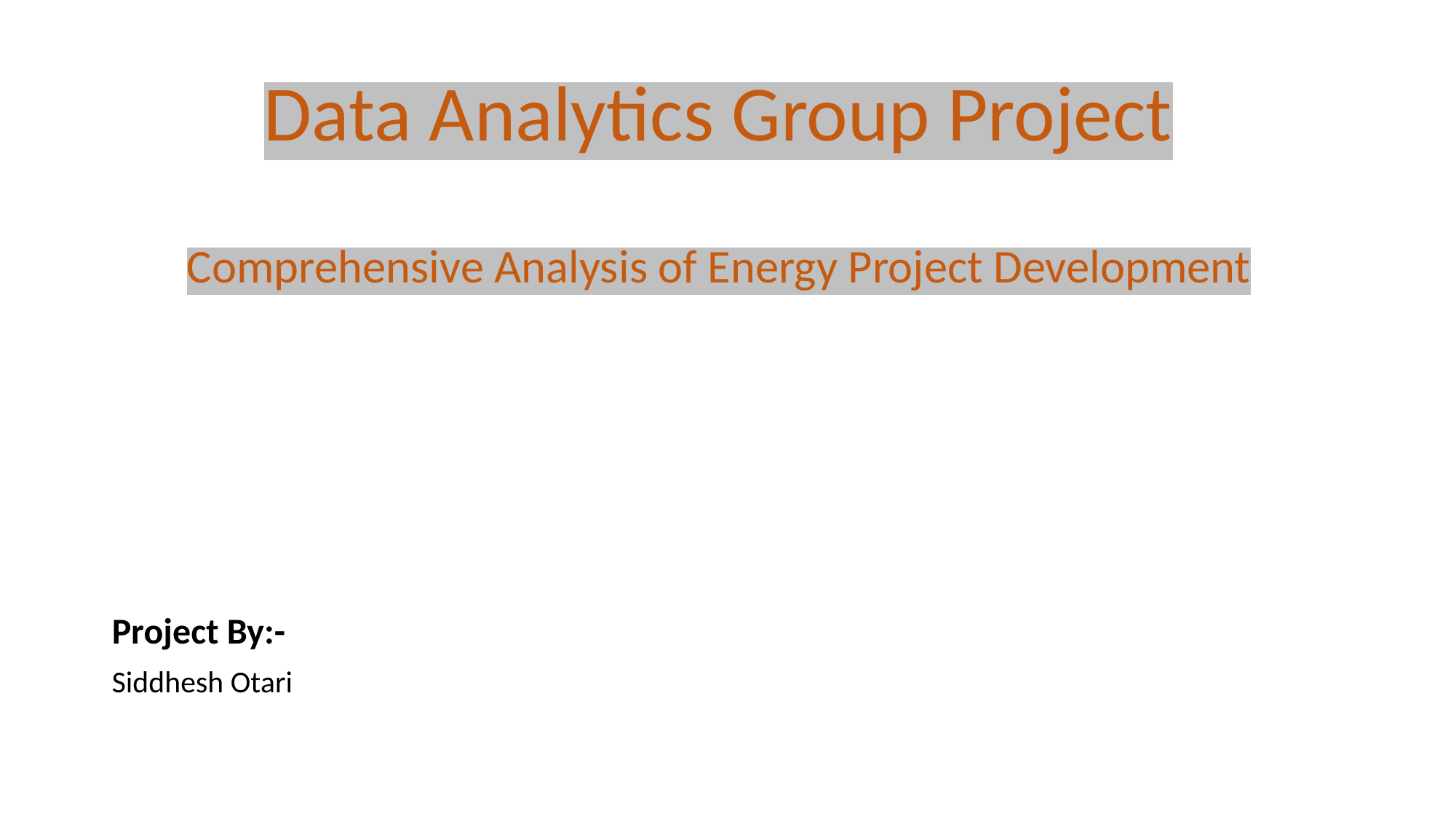

# Data Analytics Group Project Comprehensive Analysis of Energy Project Development

Project By:-
Siddhesh Otari